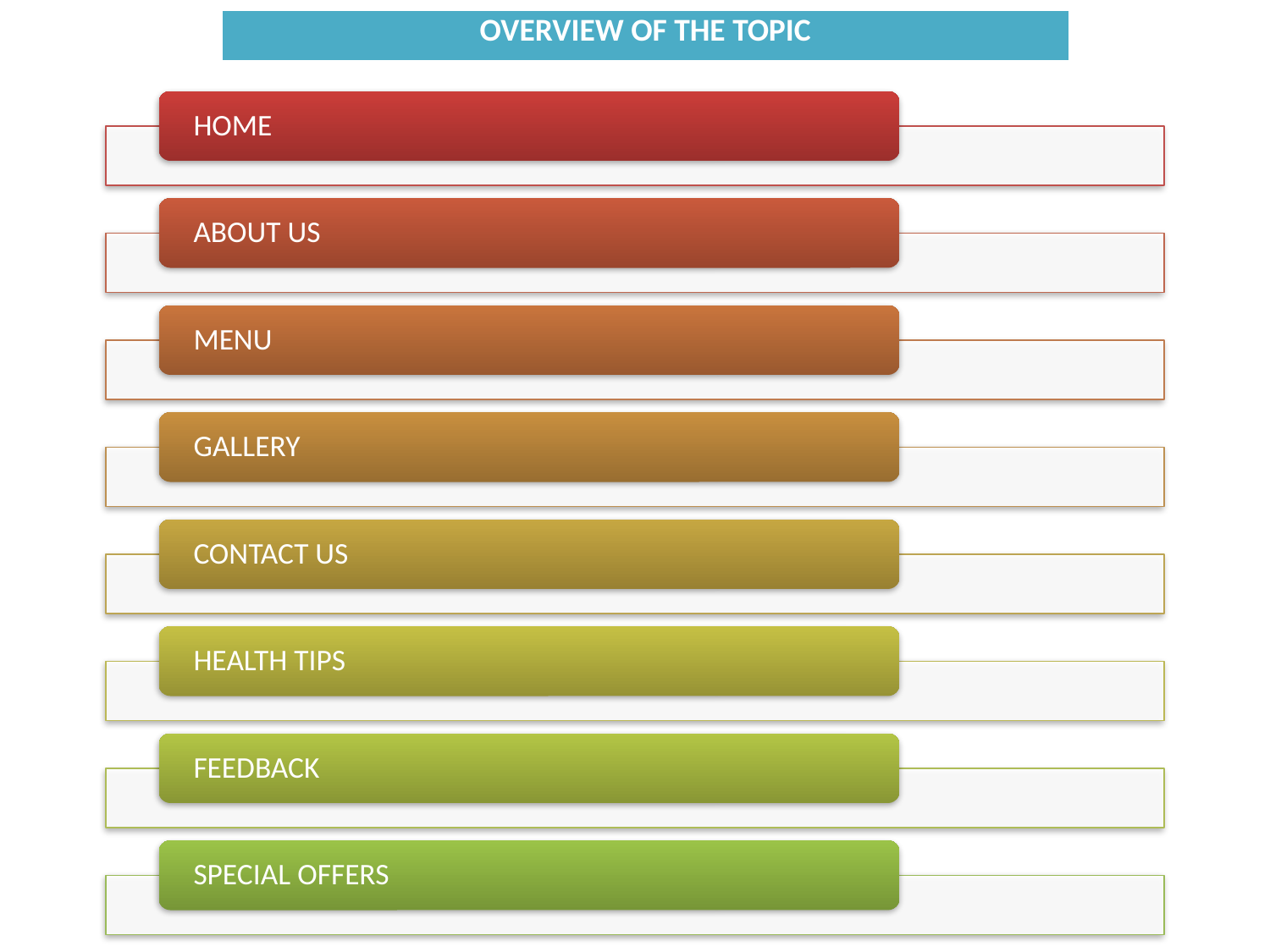

| OVERVIEW OF THE TOPIC |
| --- |
HOME
ABOUT US
MENU
GALLERY
CONTACT US
HEALTH TIPS
FEEDBACK
SPECIAL OFFERS